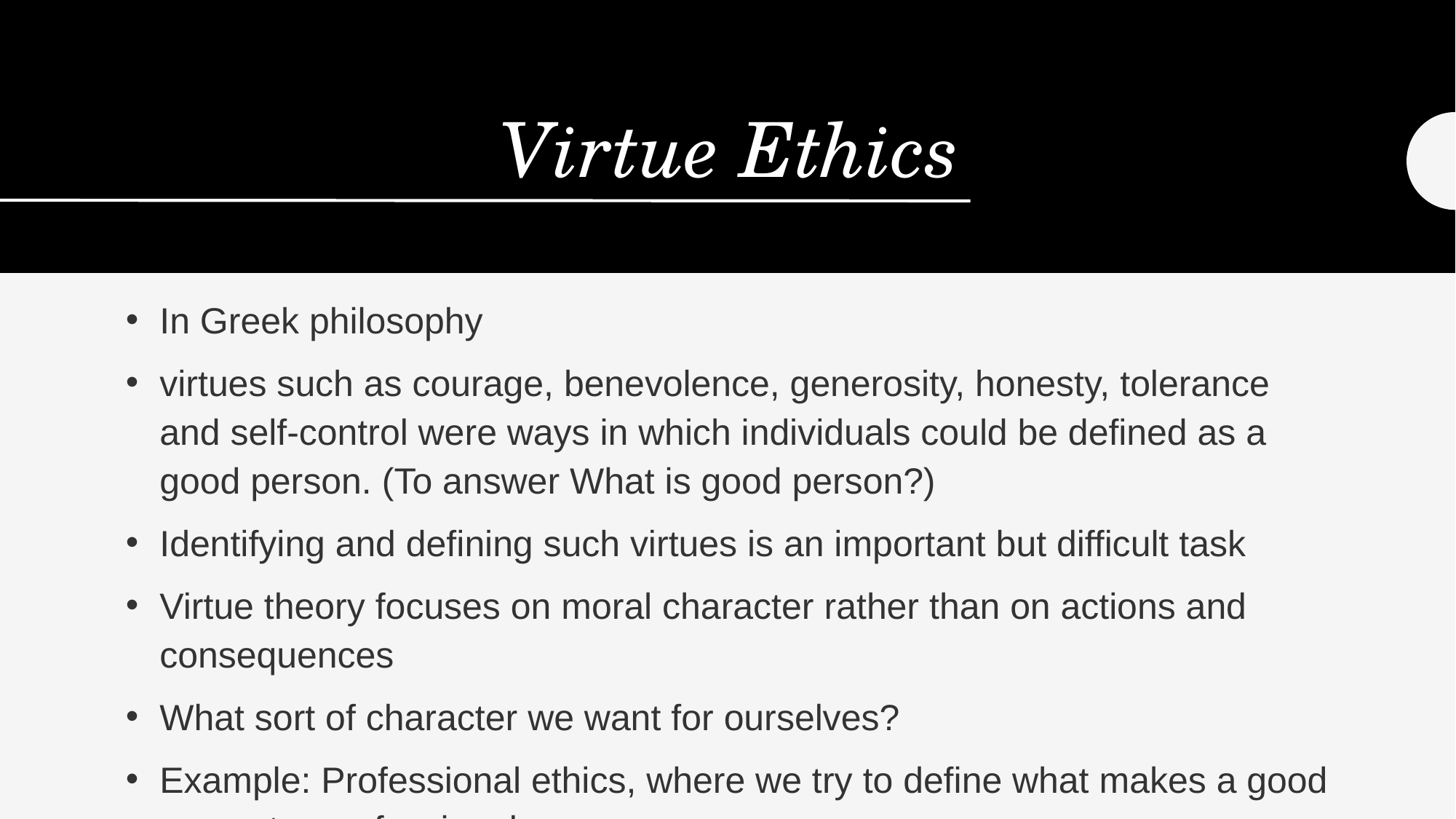

# Virtue Ethics

In Greek philosophy
virtues such as courage, benevolence, generosity, honesty, tolerance and self-control were ways in which individuals could be defined as a good person. (To answer What is good person?)
Identifying and defining such virtues is an important but difficult task
Virtue theory focuses on moral character rather than on actions and consequences
What sort of character we want for ourselves?
Example: Professional ethics, where we try to define what makes a good computer professional